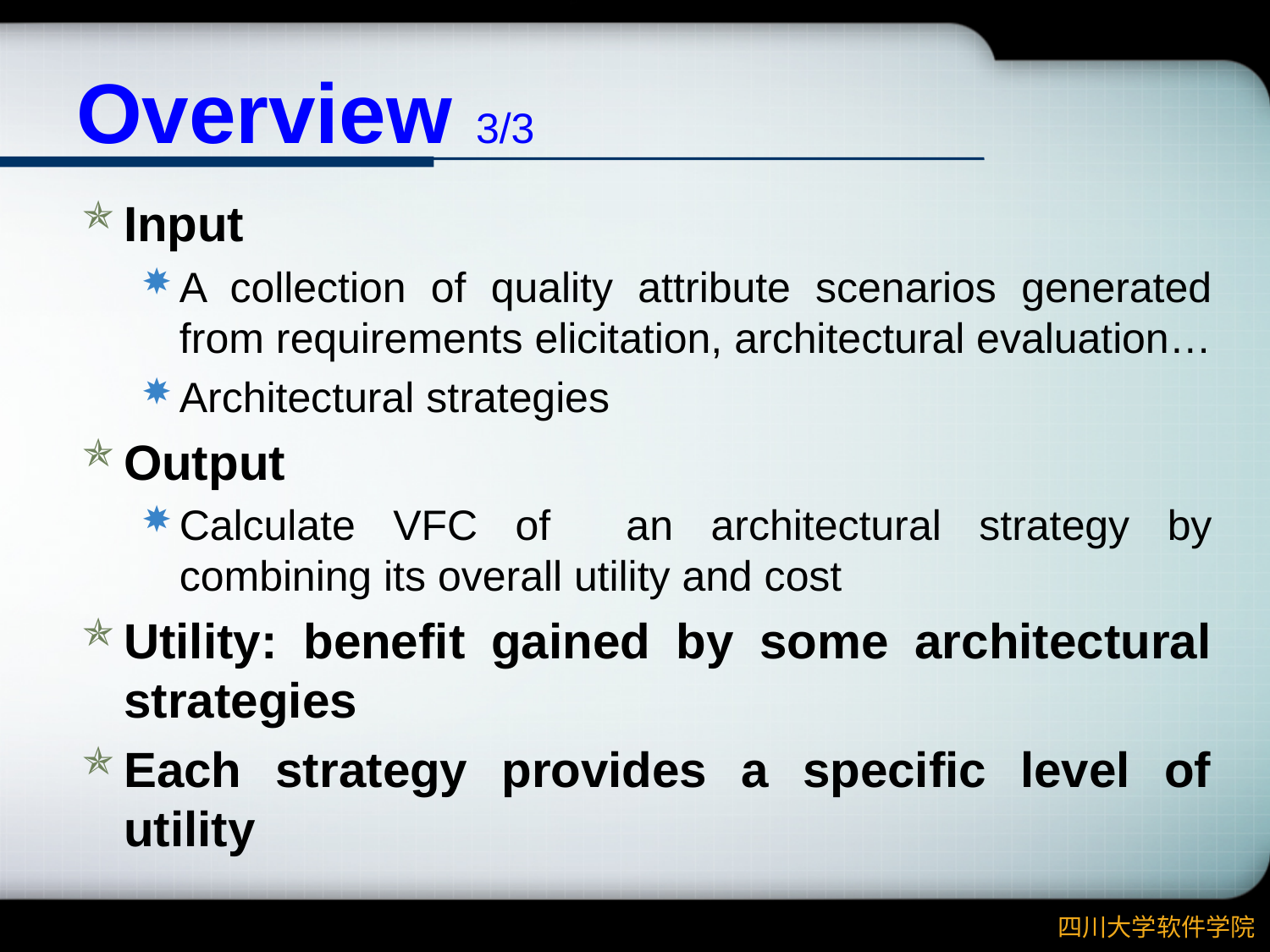

# Overview 3/3
Input
A collection of quality attribute scenarios generated from requirements elicitation, architectural evaluation…
Architectural strategies
Output
Calculate VFC of  an architectural strategy by combining its overall utility and cost
Utility: benefit gained by some architectural strategies
Each strategy provides a specific level of utility